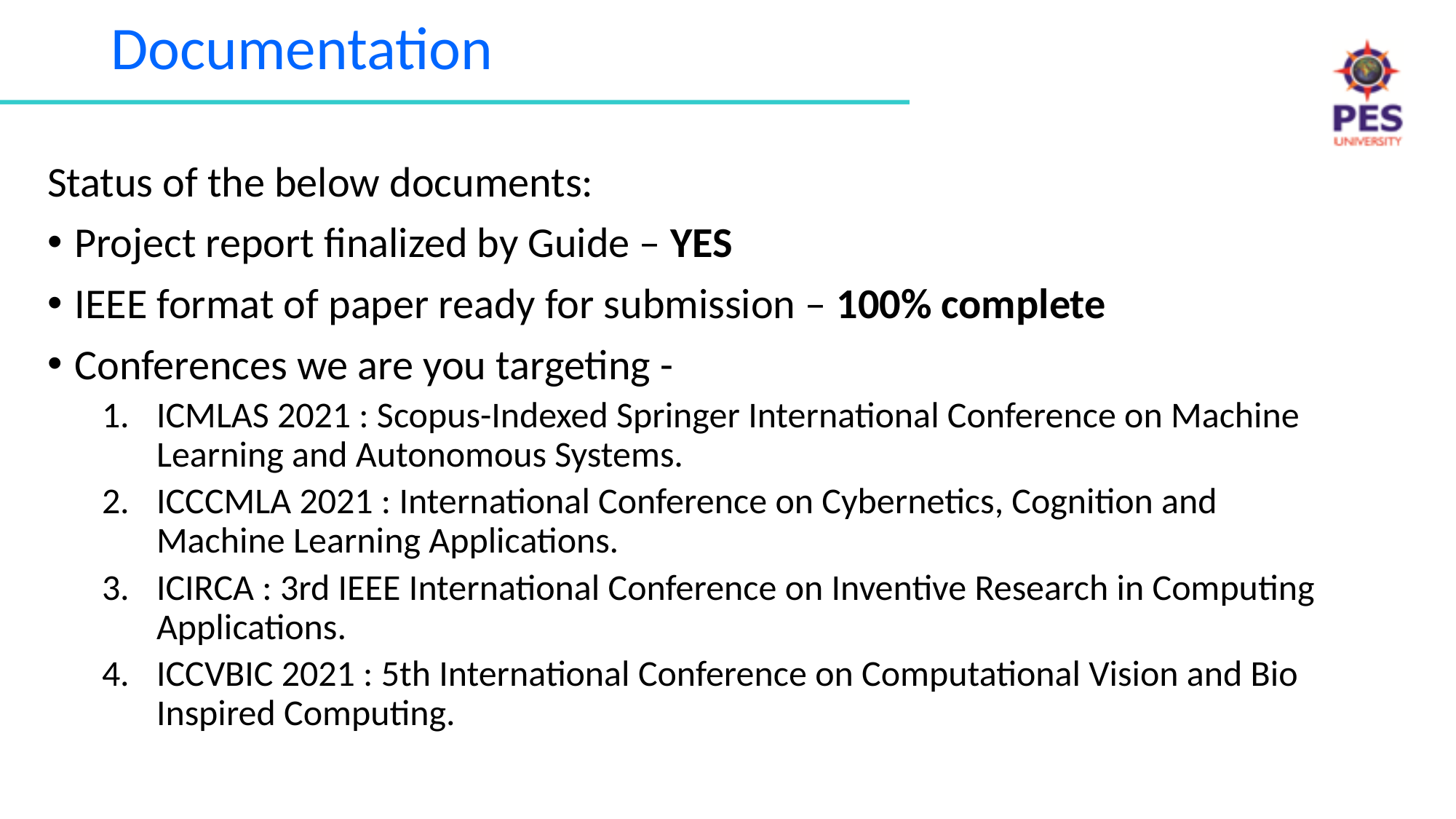

# Documentation
Status of the below documents:
Project report finalized by Guide – YES
IEEE format of paper ready for submission – 100% complete
Conferences we are you targeting -
ICMLAS 2021 : Scopus-Indexed Springer International Conference on Machine Learning and Autonomous Systems.
ICCCMLA 2021 : International Conference on Cybernetics, Cognition and Machine Learning Applications.
ICIRCA : 3rd IEEE International Conference on Inventive Research in Computing Applications.
ICCVBIC 2021 : 5th International Conference on Computational Vision and Bio Inspired Computing.